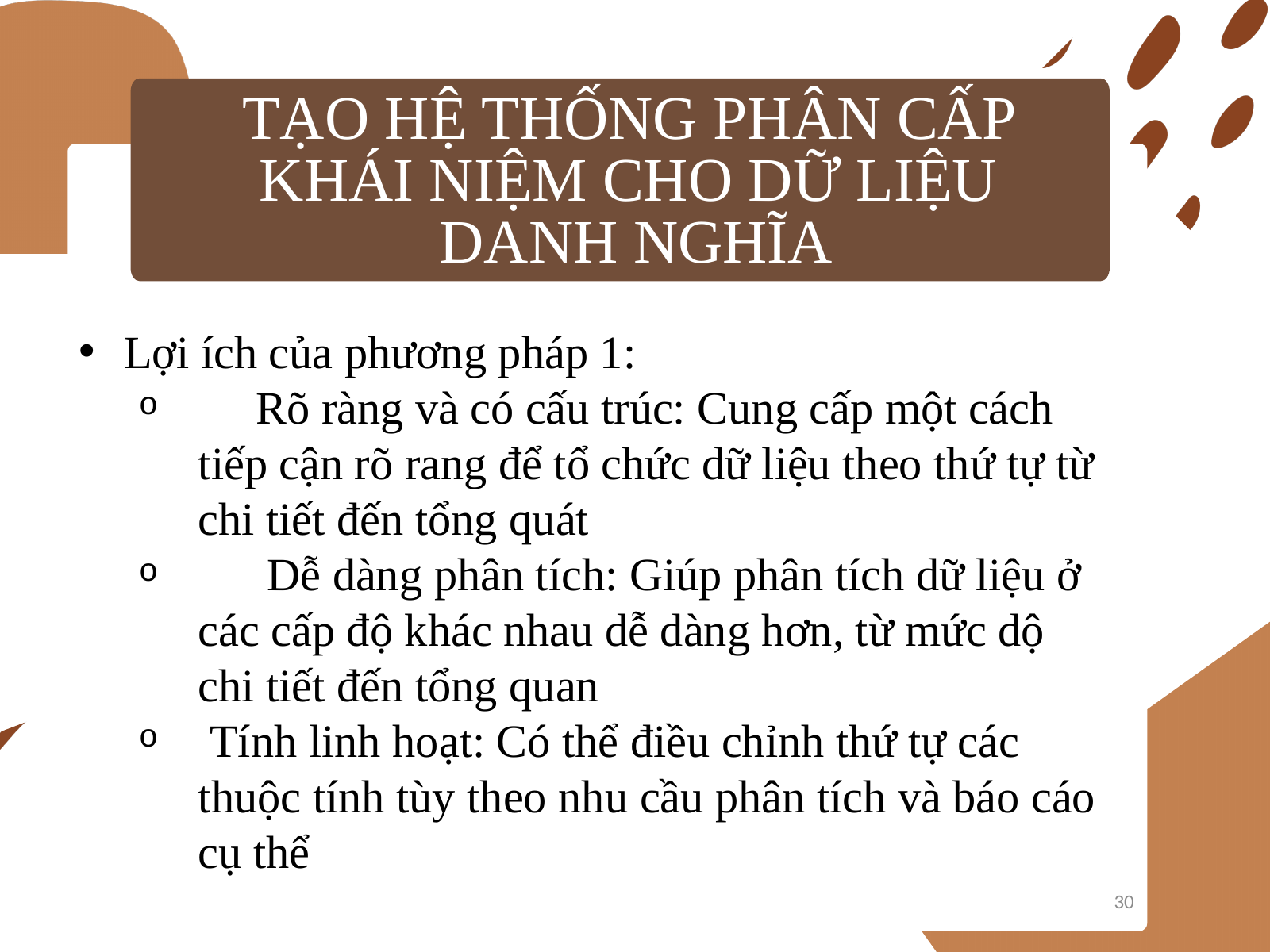

TẠO HỆ THỐNG PHÂN CẤP
KHÁI NIỆM CHO DỮ LIỆU
DANH NGHĨA

Lợi ích của phương pháp 1:
     Rõ ràng và có cấu trúc: Cung cấp một cách tiếp cận rõ rang để tổ chức dữ liệu theo thứ tự từ chi tiết đến tổng quát
      Dễ dàng phân tích: Giúp phân tích dữ liệu ở các cấp độ khác nhau dễ dàng hơn, từ mức dộ chi tiết đến tổng quan
 Tính linh hoạt: Có thể điều chỉnh thứ tự các thuộc tính tùy theo nhu cầu phân tích và báo cáo cụ thể

30